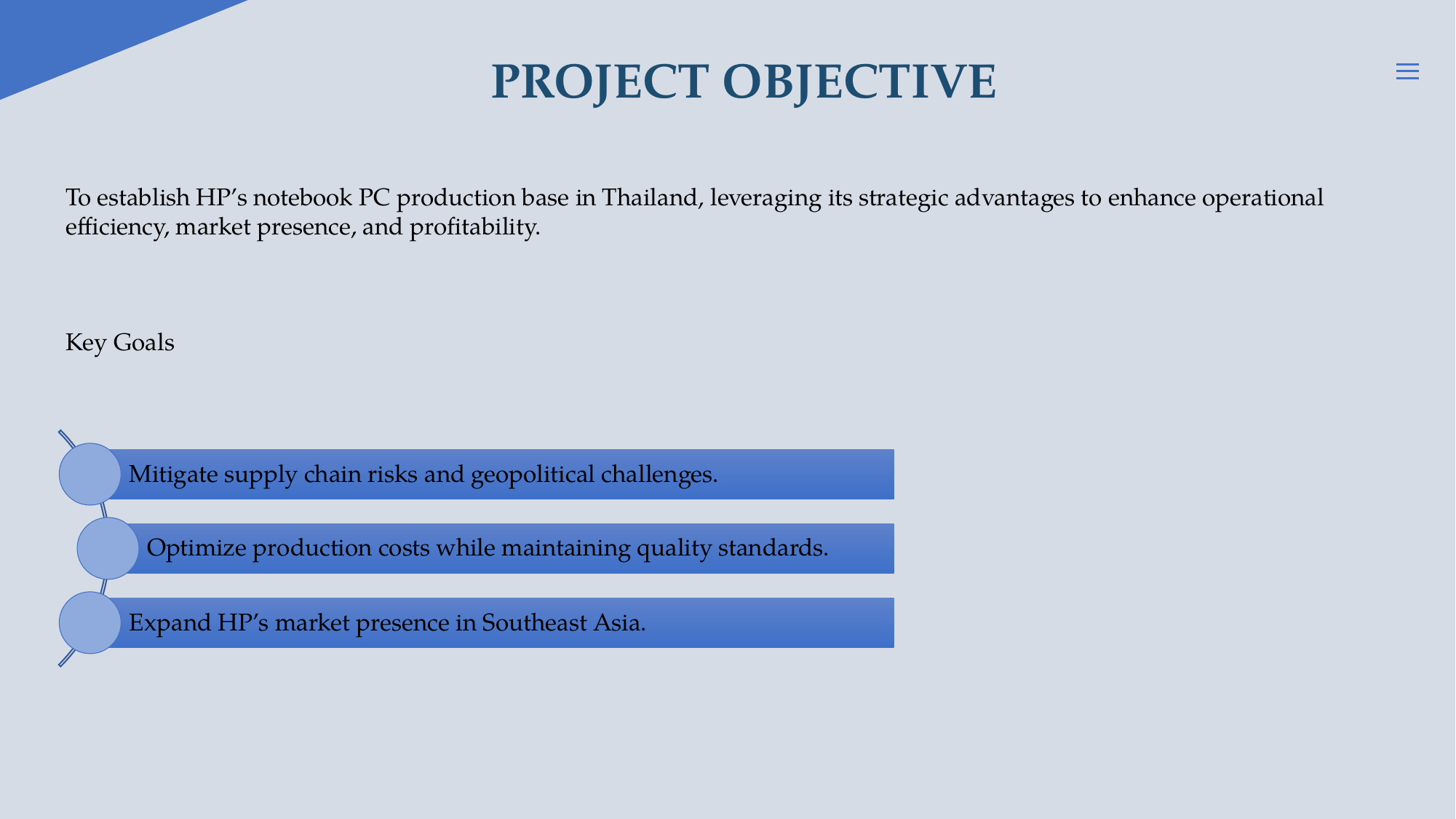

PROJECT OBJECTIVE

To establish HP’s notebook PC production base in Thailand, leveraging its strategic advantages to enhance operational efficiency, market presence, and profitability.

Key Goals
Mitigate supply chain risks and geopolitical challenges.
Optimize production costs while maintaining quality standards.
Expand HP’s market presence in Southeast Asia.